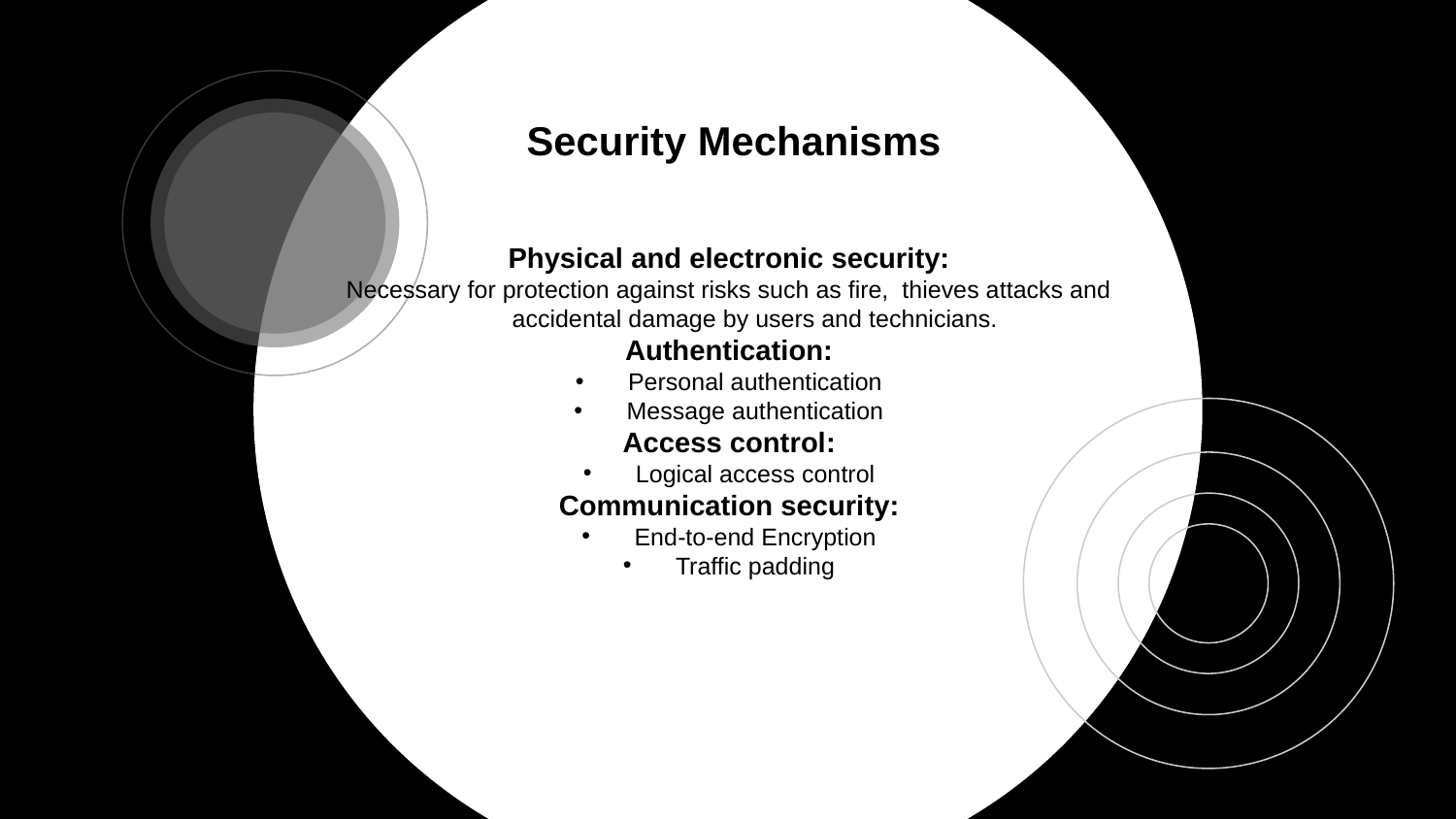

# Security Mechanisms
Physical and electronic security:
Necessary for protection against risks such as fire,  thieves attacks and accidental damage by users and technicians.
Authentication:
Personal authentication
Message authentication
Access control:
Logical access control
Communication security:
End-to-end Encryption
Traffic padding